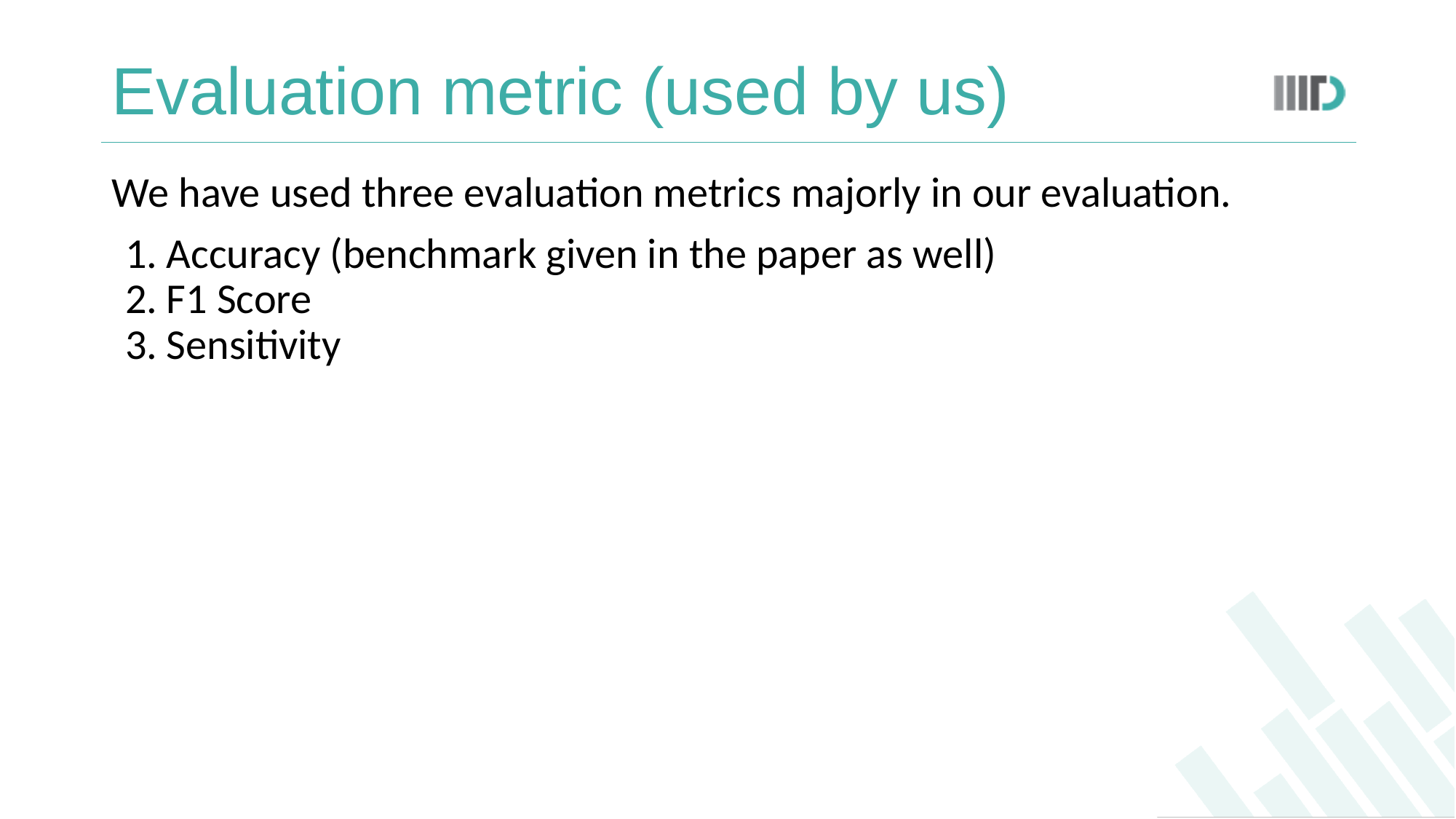

# Evaluation metric (used by us)
We have used three evaluation metrics majorly in our evaluation.
Accuracy (benchmark given in the paper as well)
F1 Score
Sensitivity